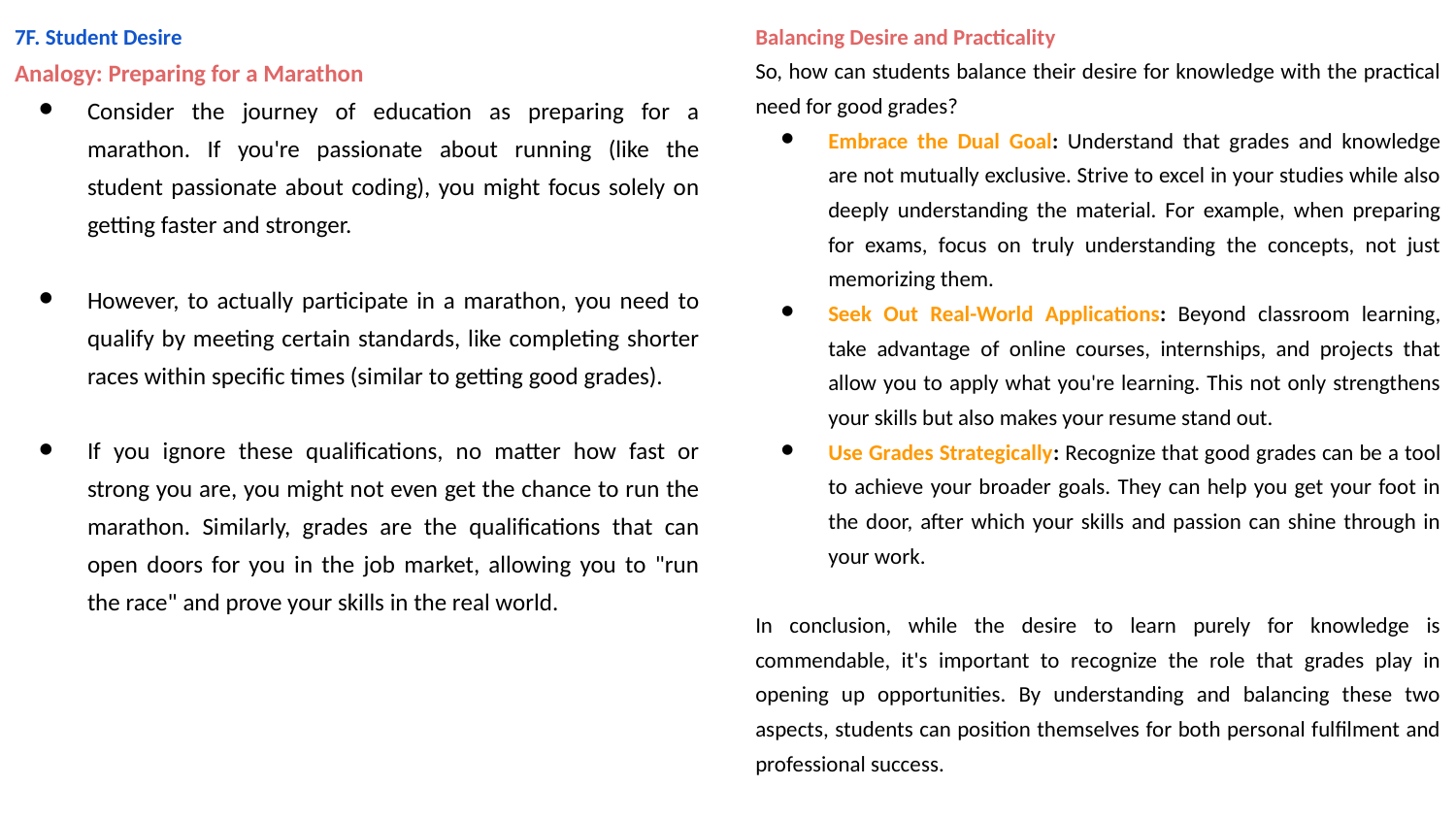

Balancing Desire and Practicality
So, how can students balance their desire for knowledge with the practical need for good grades?
Embrace the Dual Goal: Understand that grades and knowledge are not mutually exclusive. Strive to excel in your studies while also deeply understanding the material. For example, when preparing for exams, focus on truly understanding the concepts, not just memorizing them.
Seek Out Real-World Applications: Beyond classroom learning, take advantage of online courses, internships, and projects that allow you to apply what you're learning. This not only strengthens your skills but also makes your resume stand out.
Use Grades Strategically: Recognize that good grades can be a tool to achieve your broader goals. They can help you get your foot in the door, after which your skills and passion can shine through in your work.

In conclusion, while the desire to learn purely for knowledge is commendable, it's important to recognize the role that grades play in opening up opportunities. By understanding and balancing these two aspects, students can position themselves for both personal fulfilment and professional success.
7F. Student Desire
Analogy: Preparing for a Marathon
Consider the journey of education as preparing for a marathon. If you're passionate about running (like the student passionate about coding), you might focus solely on getting faster and stronger.

However, to actually participate in a marathon, you need to qualify by meeting certain standards, like completing shorter races within specific times (similar to getting good grades).

If you ignore these qualifications, no matter how fast or strong you are, you might not even get the chance to run the marathon. Similarly, grades are the qualifications that can open doors for you in the job market, allowing you to "run the race" and prove your skills in the real world.